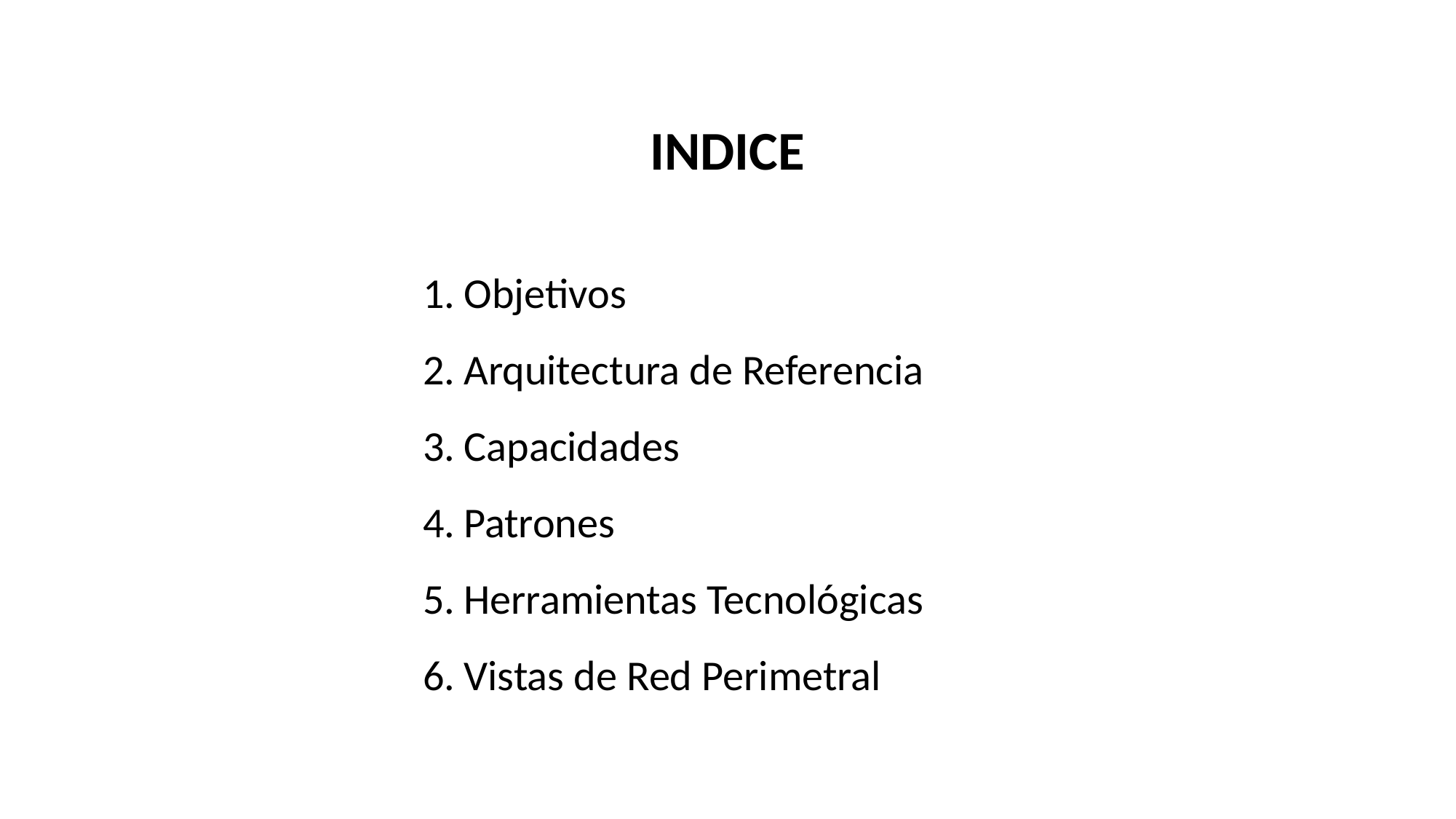

INDICE
Objetivos
Arquitectura de Referencia
Capacidades
Patrones
Herramientas Tecnológicas
Vistas de Red Perimetral